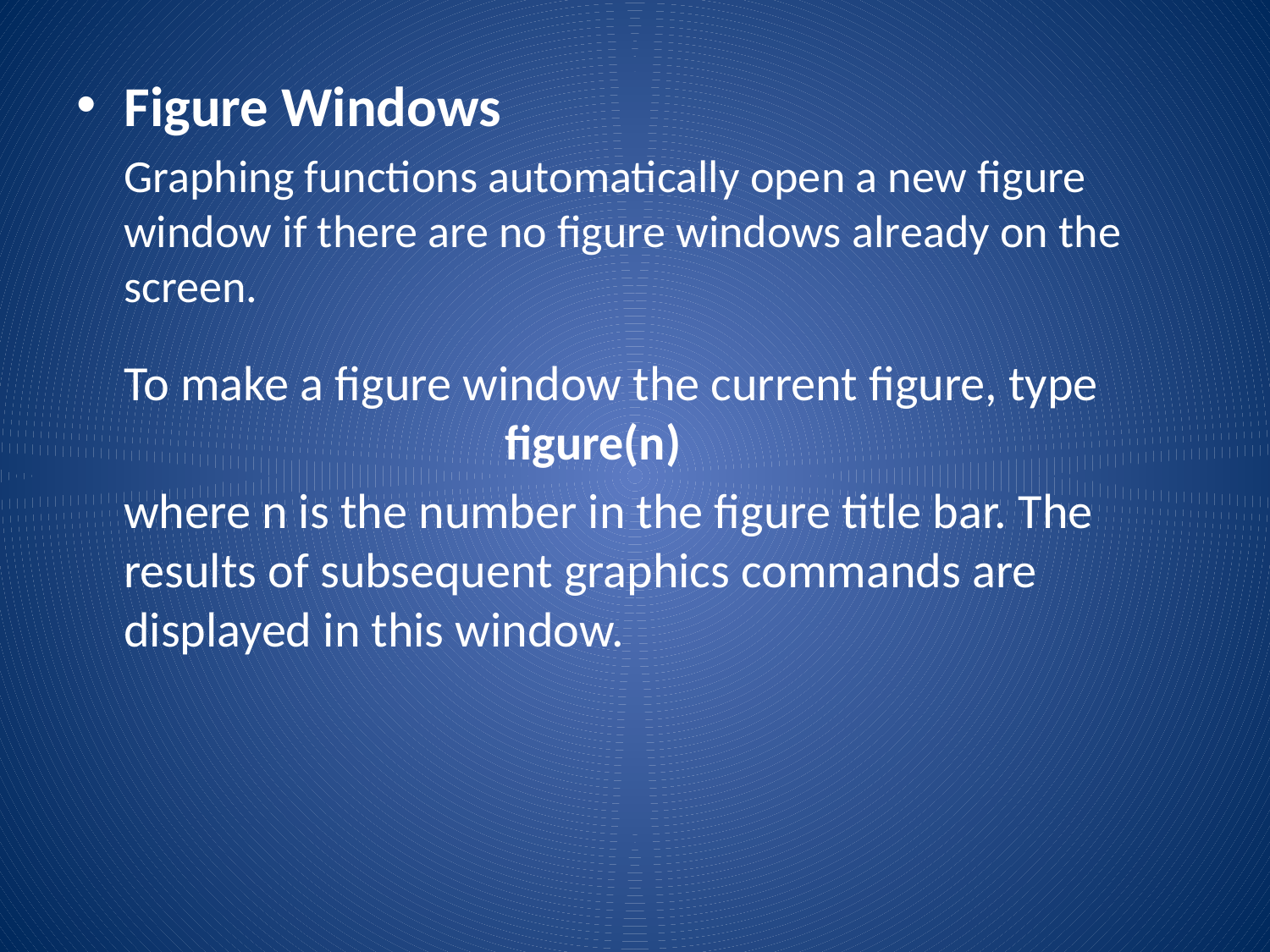

Figure Windows
	Graphing functions automatically open a new figure window if there are no figure windows already on the screen.

	To make a figure window the current figure, type                   			figure(n)
	where n is the number in the figure title bar. The results of subsequent graphics commands are displayed in this window.